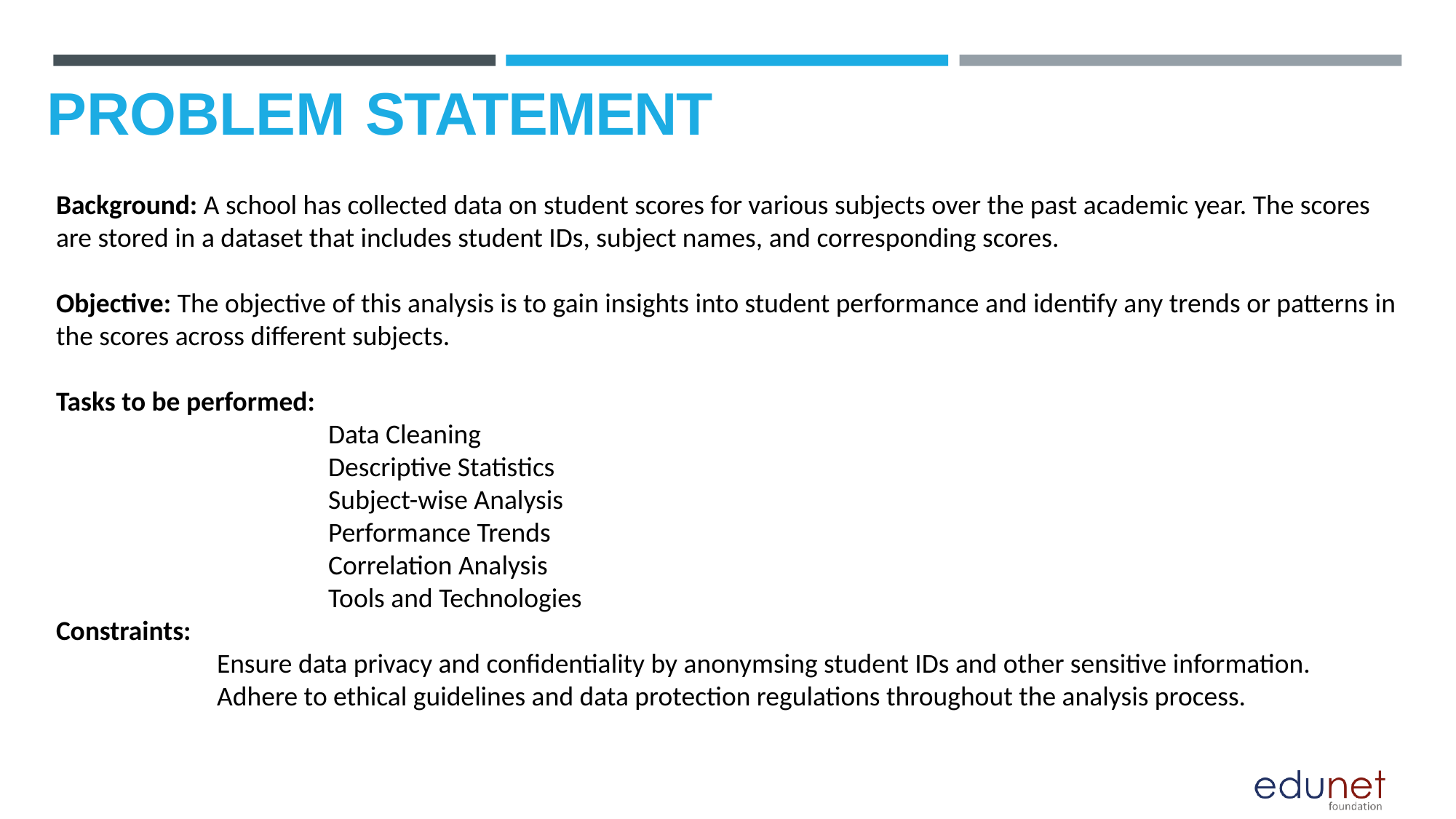

# PROBLEM STATEMENT
Background: A school has collected data on student scores for various subjects over the past academic year. The scores are stored in a dataset that includes student IDs, subject names, and corresponding scores.

Objective: The objective of this analysis is to gain insights into student performance and identify any trends or patterns in the scores across different subjects.

Tasks to be performed:
                                            Data Cleaning
                                            Descriptive Statistics
                                            Subject-wise Analysis
                                            Performance Trends
                                            Correlation Analysis
                                            Tools and Technologies
Constraints:
                          Ensure data privacy and confidentiality by anonymsing student IDs and other sensitive information.
                          Adhere to ethical guidelines and data protection regulations throughout the analysis process.